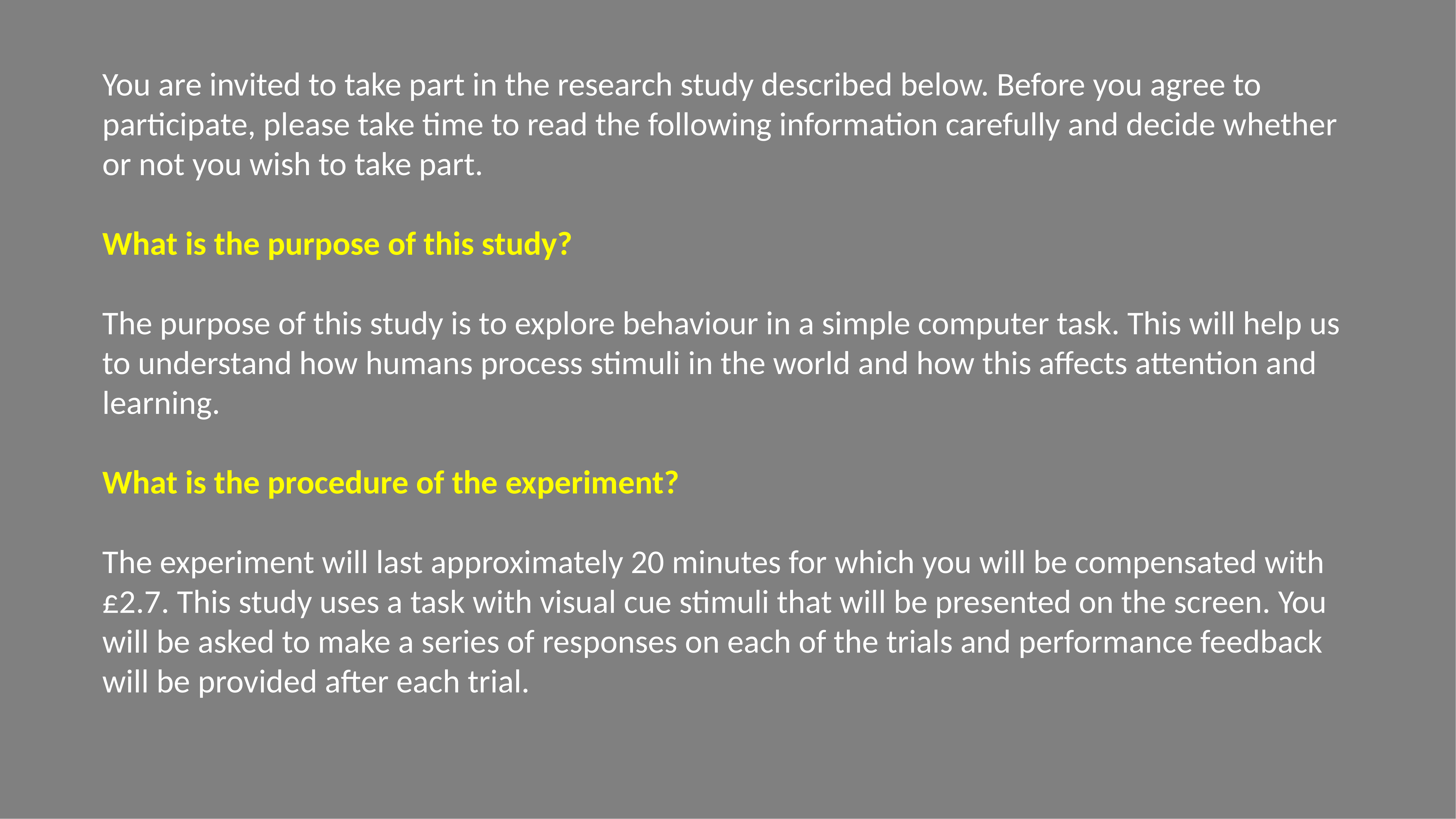

You are invited to take part in the research study described below. Before you agree to participate, please take time to read the following information carefully and decide whether or not you wish to take part.

What is the purpose of this study?

The purpose of this study is to explore behaviour in a simple computer task. This will help us to understand how humans process stimuli in the world and how this affects attention and learning.

What is the procedure of the experiment?

The experiment will last approximately 20 minutes for which you will be compensated with £2.7. This study uses a task with visual cue stimuli that will be presented on the screen. You will be asked to make a series of responses on each of the trials and performance feedback will be provided after each trial.